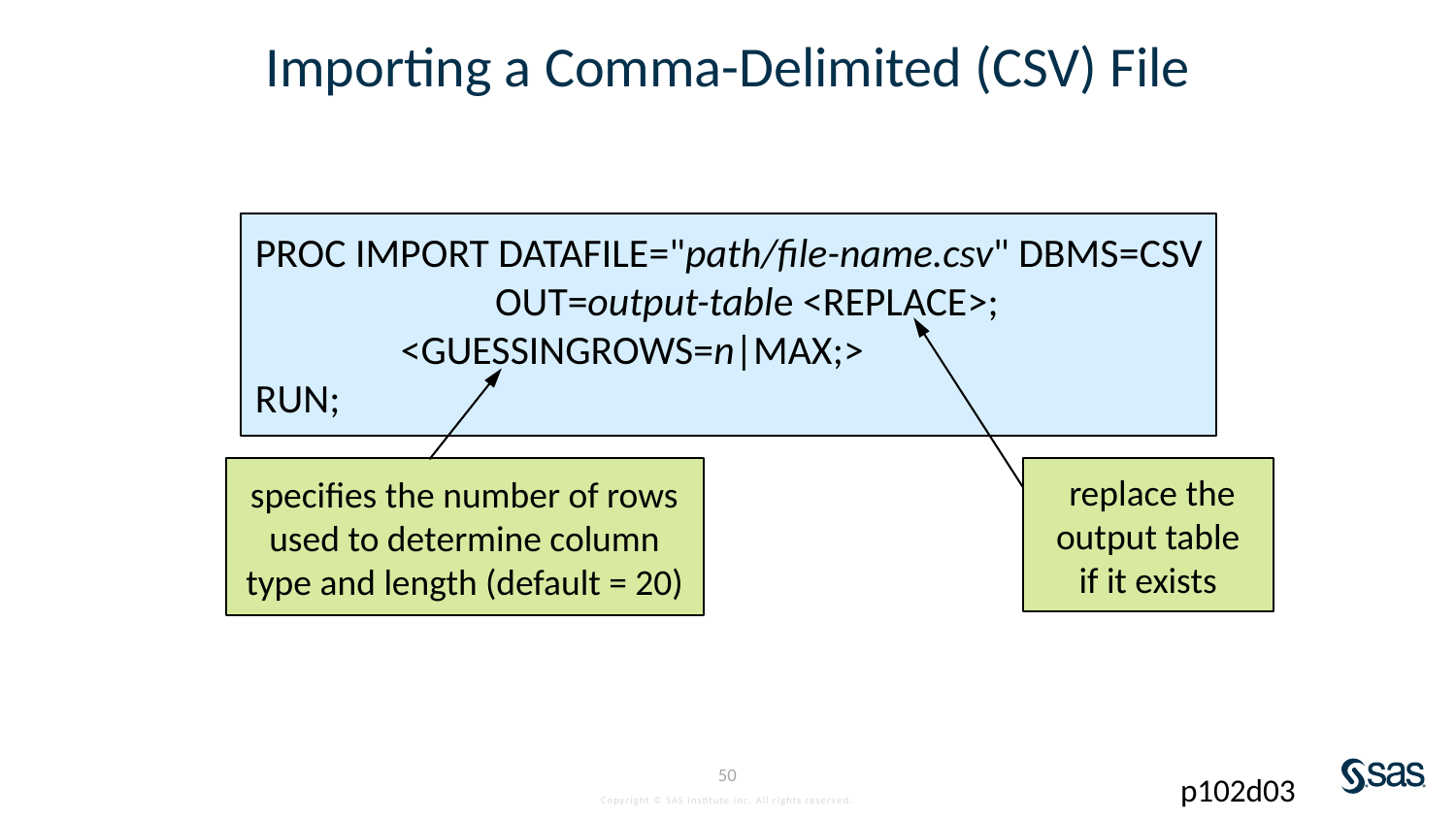

# Importing a Comma-Delimited (CSV) File
PROC IMPORT DATAFILE="path/file-name.csv" DBMS=CSV
                          OUT=output-table <REPLACE>;
	<GUESSINGROWS=n|MAX;>
RUN;
specifies the number of rows used to determine column type and length (default = 20)
 replace the output table
if it exists
p102d03